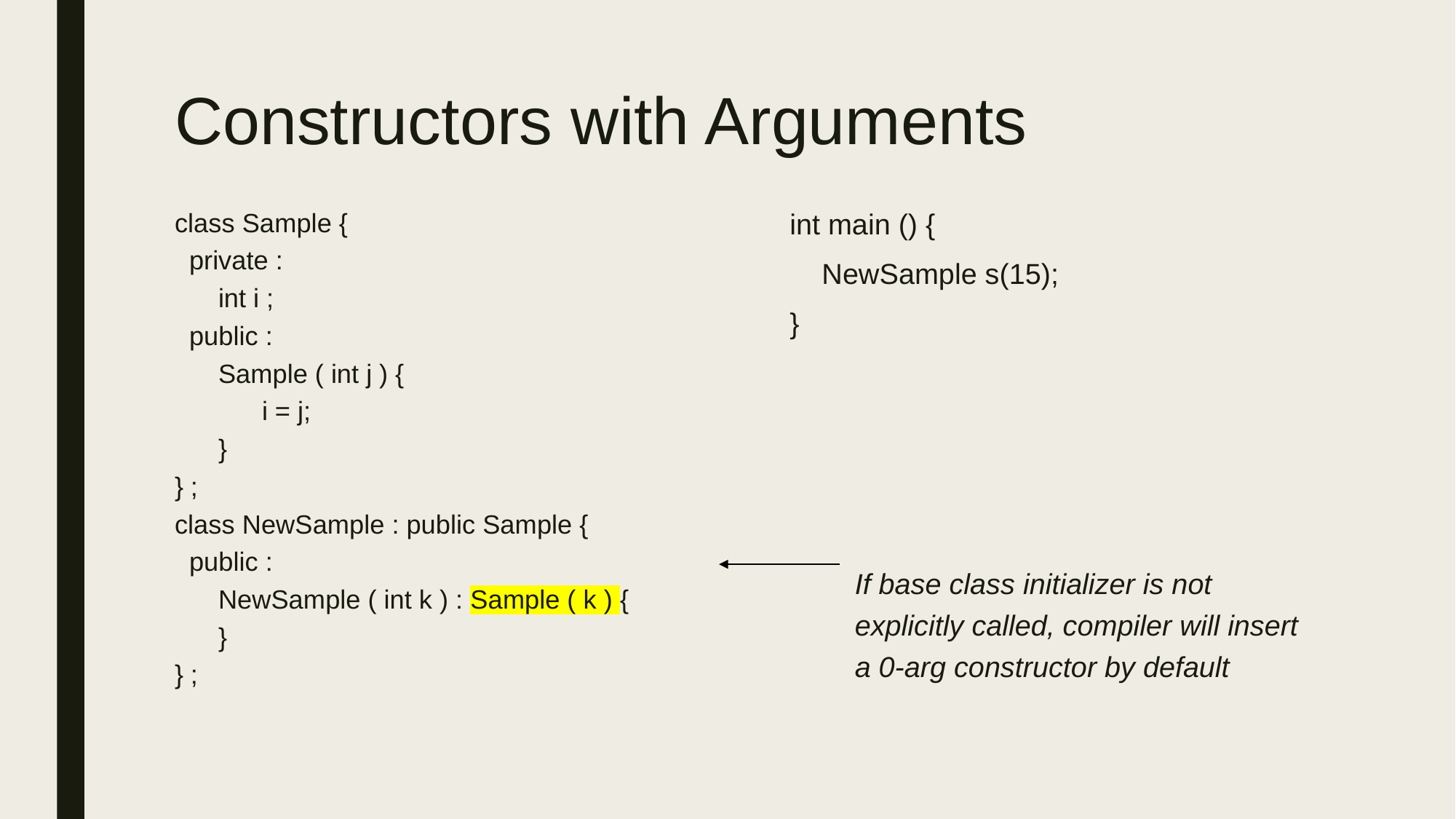

# Constructors with Arguments
class Sample {
  private :
      int i ;
  public :
      Sample ( int j ) {
            i = j;
      }
} ;
class NewSample : public Sample {
  public :
      NewSample ( int k ) : Sample ( k ) {
      }
} ;
int main () {
    NewSample s(15);
}

If base class initializer is not explicitly called, compiler will insert a 0-arg constructor by default